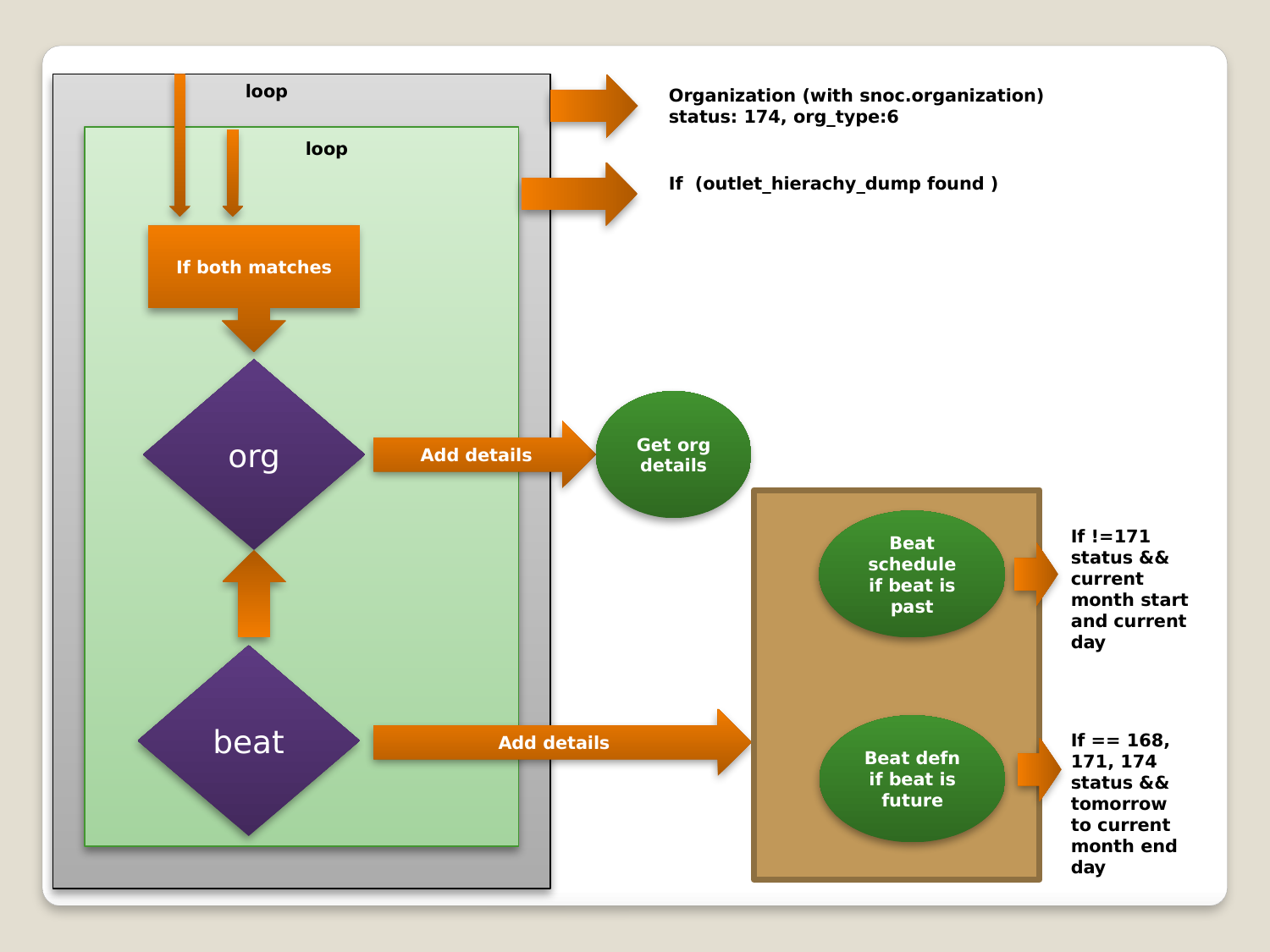

loop
Organization (with snoc.organization) status: 174, org_type:6

loop

If  (outlet_hierachy_dump found )
If both matches
org
Get org details
Add details

Beat schedule if beat is past
If !=171 status && current month start and current day

beat
Add details
Beat defn if beat is future
If == 168, 171, 174 status && tomorrow   to current month end day